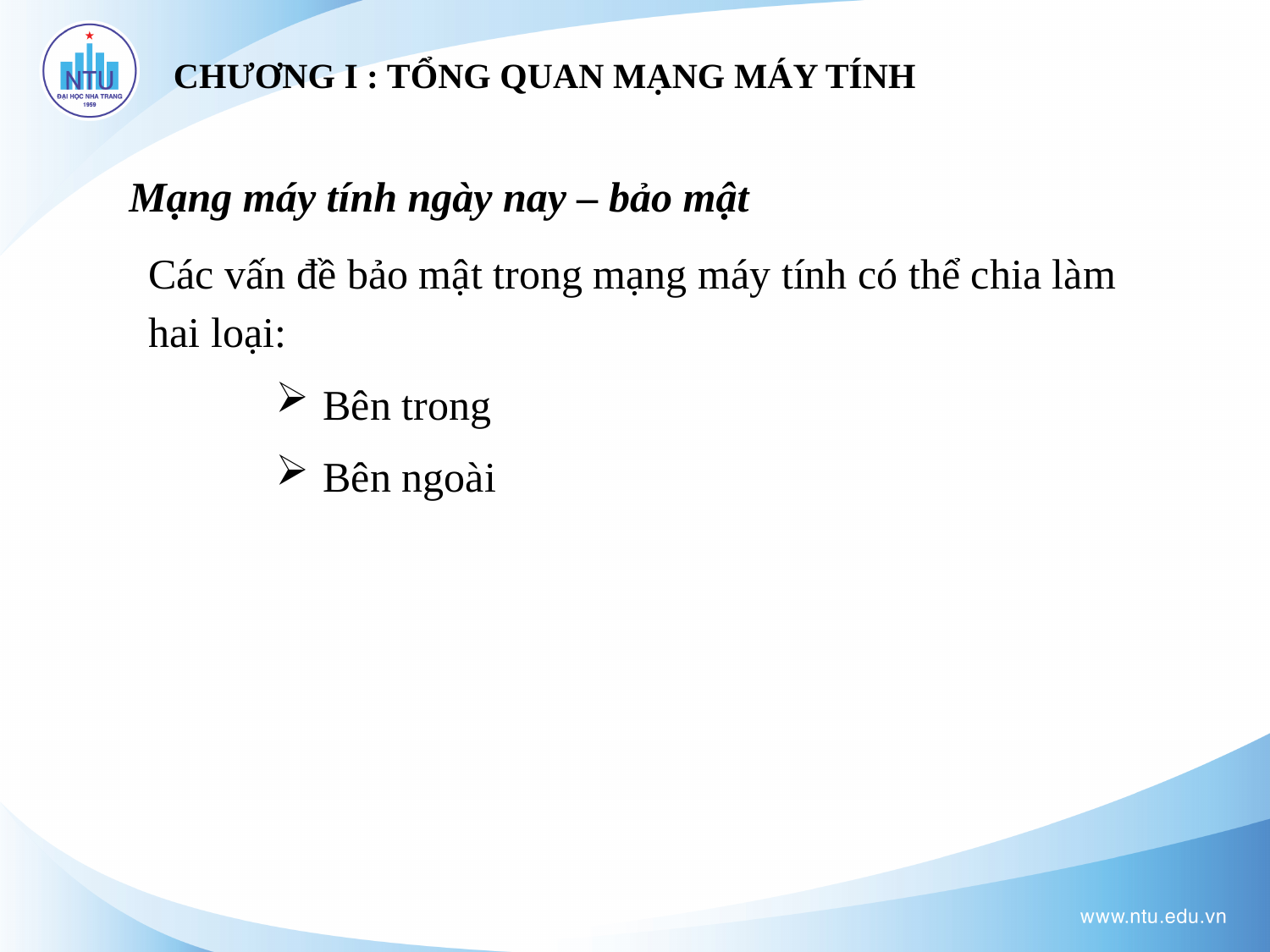

# CHƯƠNG I : TỔNG QUAN MẠNG MÁY TÍNH
Mạng máy tính ngày nay – bảo mật
Các vấn đề bảo mật trong mạng máy tính có thể chia làm hai loại:
Bên trong
Bên ngoài